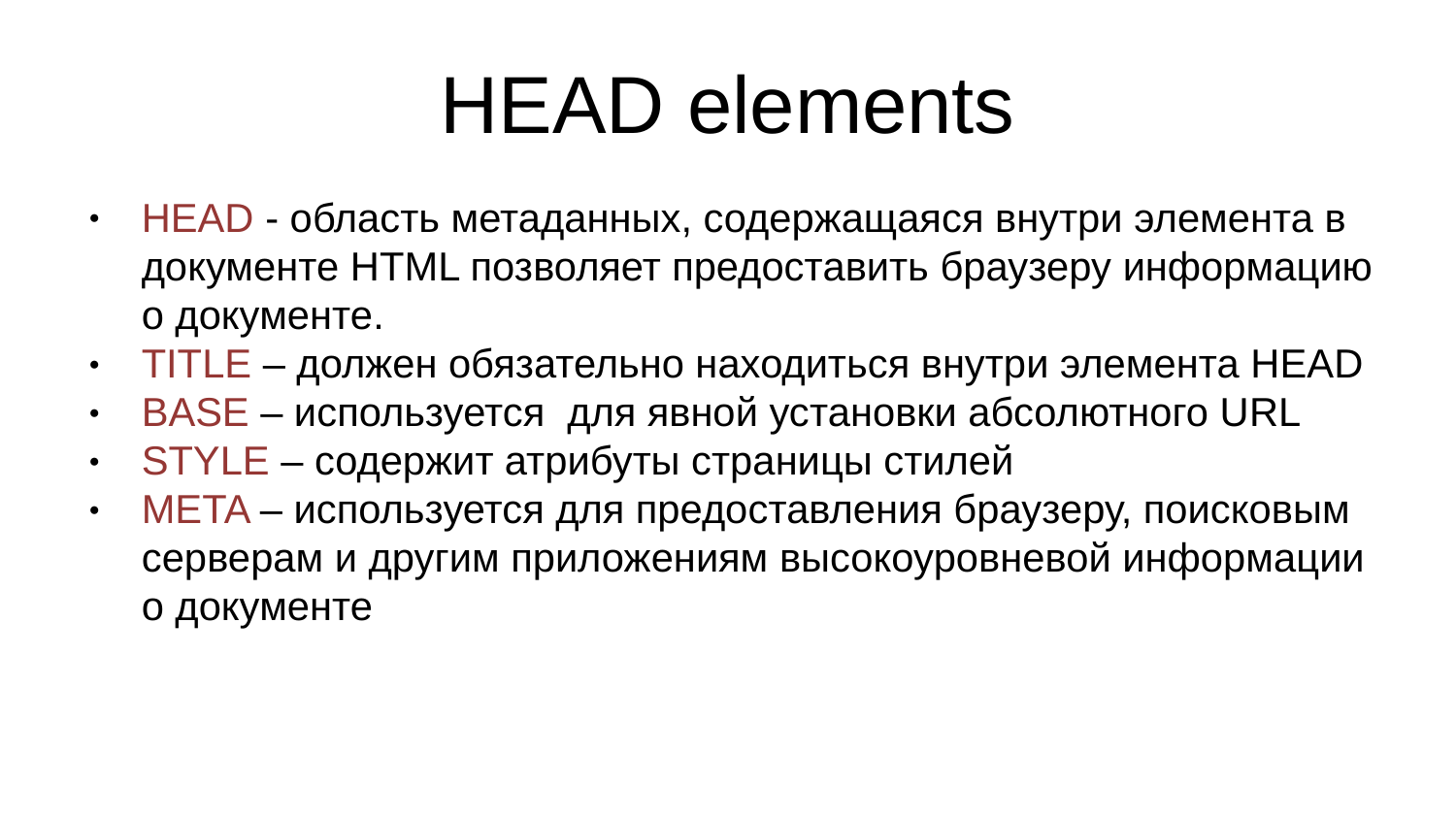

HEAD elements
HEAD - область метаданных, содержащаяся внутри элемента в документе HTML позволяет предоставить браузеру информацию о документе.
TITLE – должен обязательно находиться внутри элемента HEAD
BASE – используется  для явной установки абсолютного URL
STYLE – содержит атрибуты страницы стилей
META – используется для предоставления браузеру, поисковым серверам и другим приложениям высокоуровневой информации о документе